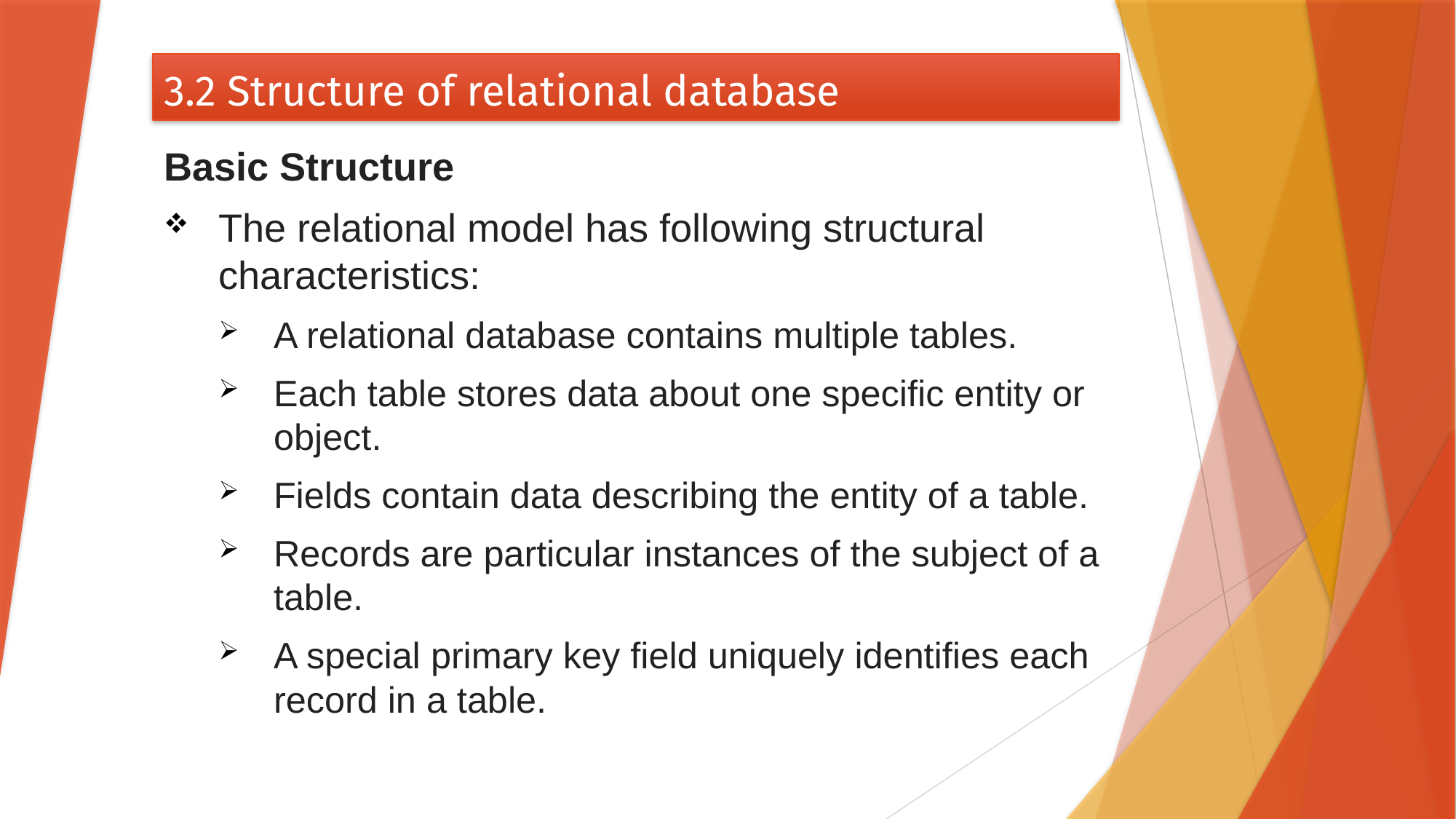

# 3.2 Structure of relational database
Basic Structure
The relational model has following structural characteristics:
A relational database contains multiple tables.
Each table stores data about one specific entity or object.
Fields contain data describing the entity of a table.
Records are particular instances of the subject of a table.
A special primary key field uniquely identifies each record in a table.